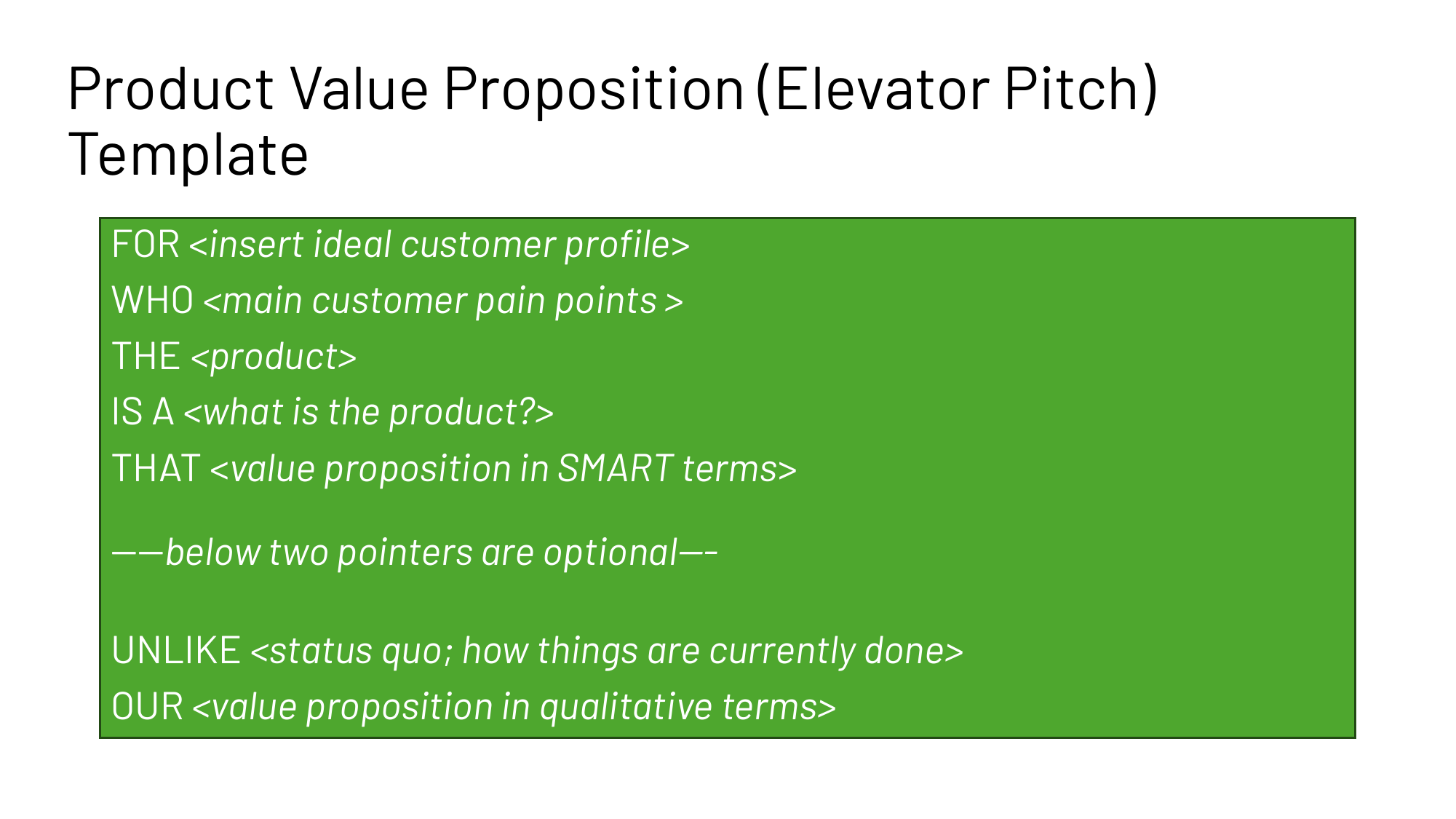

# Product Value Proposition (Elevator Pitch) Template
FOR <insert ideal customer profile>
WHO <main customer pain points >
THE <product>
IS A <what is the product?>
THAT <value proposition in SMART terms>
----below two pointers are optional---
UNLIKE <status quo; how things are currently done>
OUR <value proposition in qualitative terms>